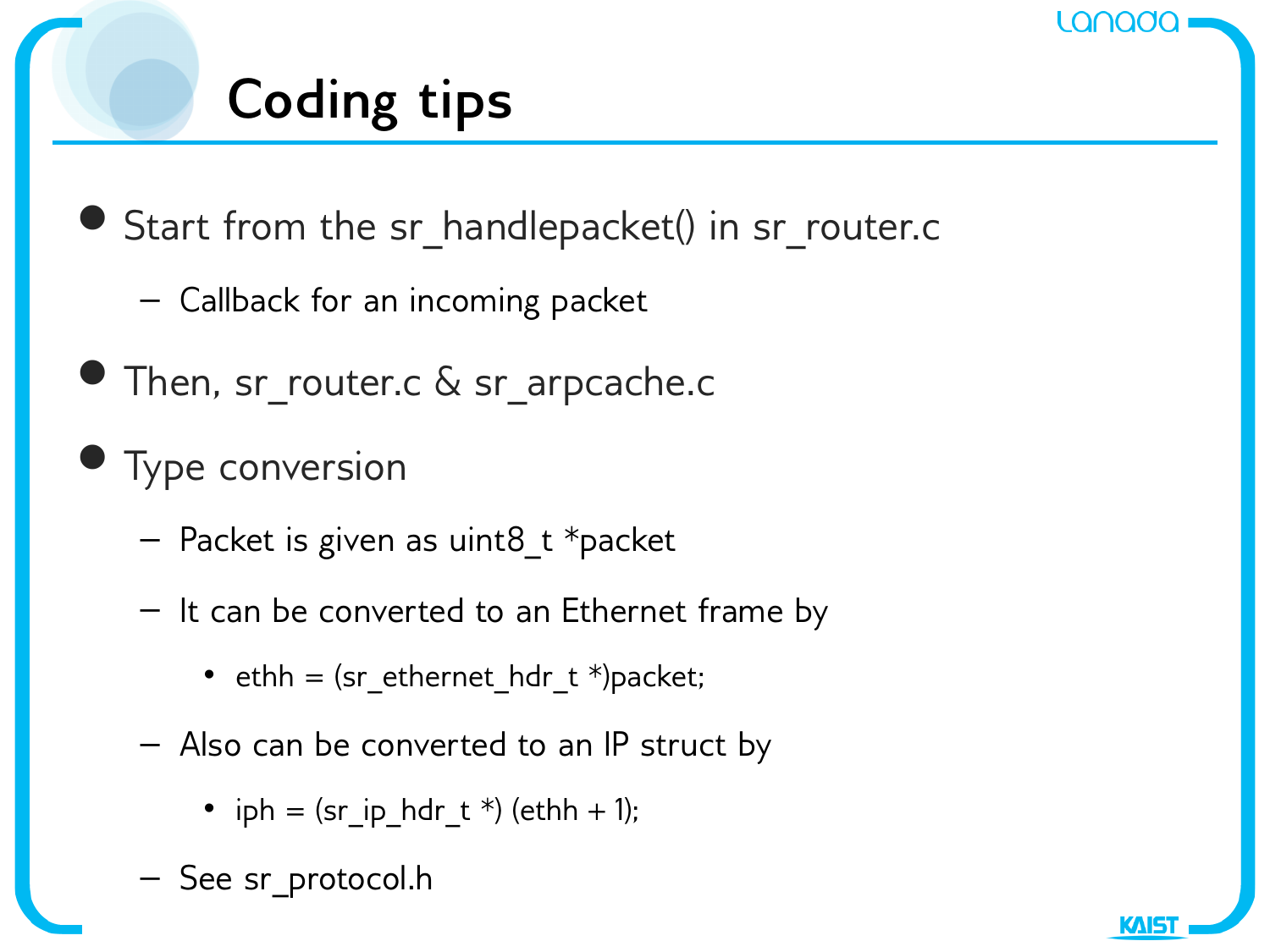

# Coding tips
Start from the sr_handlepacket() in sr_router.c
Callback for an incoming packet
Then, sr_router.c & sr_arpcache.c
Type conversion
Packet is given as uint8_t *packet
It can be converted to an Ethernet frame by
ethh = (sr_ethernet_hdr_t *)packet;
Also can be converted to an IP struct by
iph = (sr_ip_hdr_t *) (ethh + 1);
See sr_protocol.h